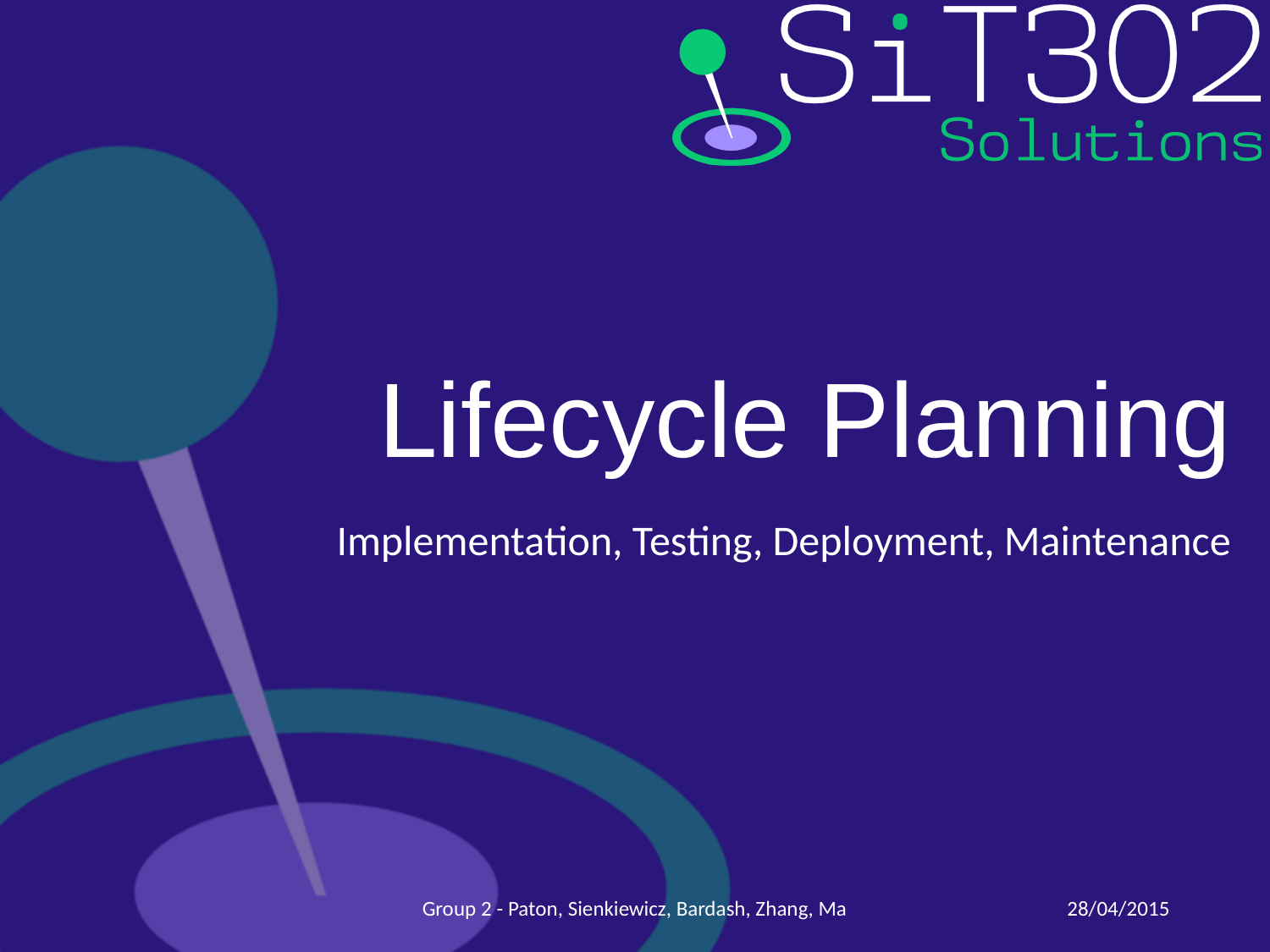

# Lifecycle Planning
Implementation, Testing, Deployment, Maintenance
Group 2 - Paton, Sienkiewicz, Bardash, Zhang, Ma
28/04/2015